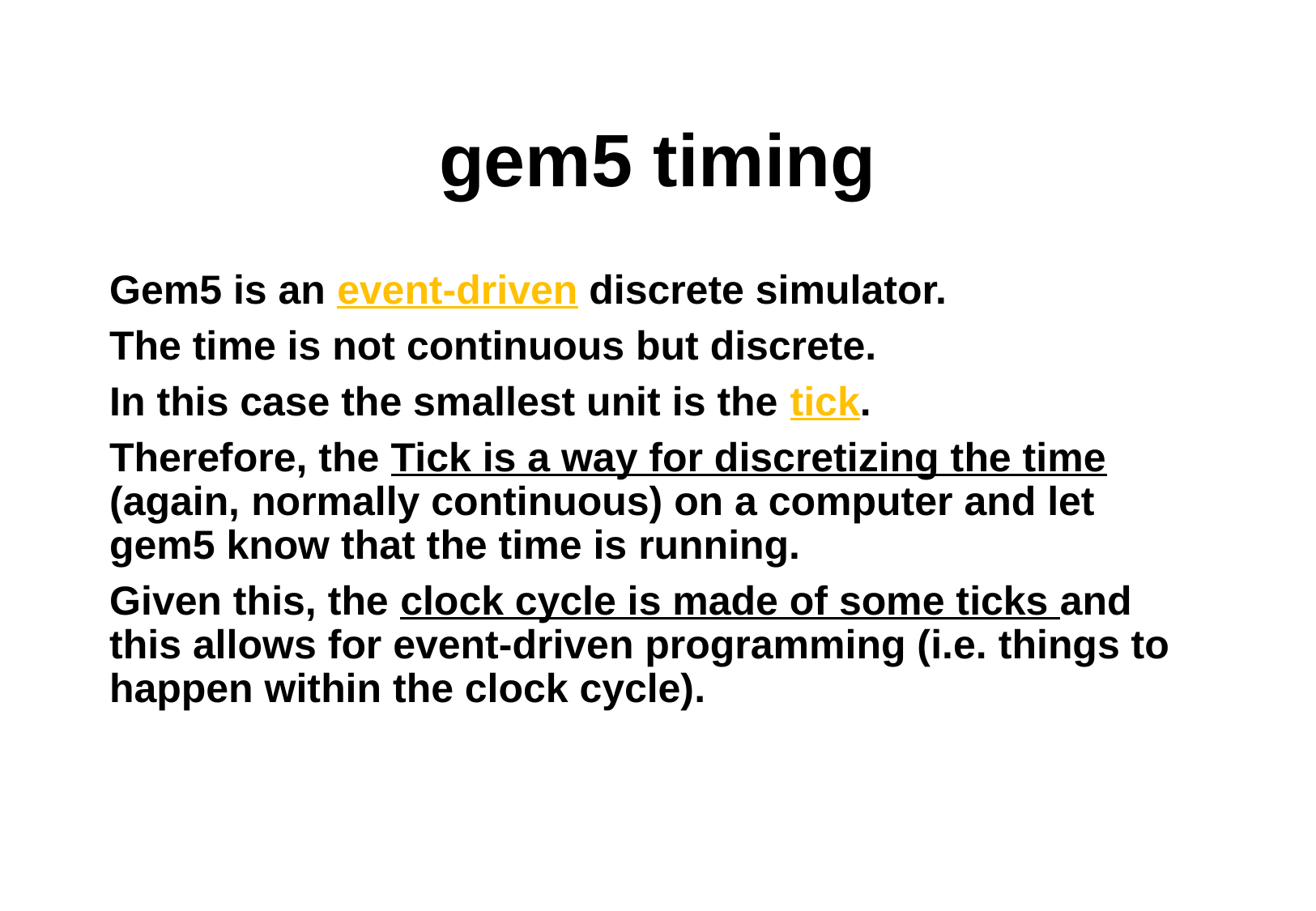

# gem5 timing
Gem5 is an event-driven discrete simulator.
The time is not continuous but discrete.
In this case the smallest unit is the tick.
Therefore, the Tick is a way for discretizing the time (again, normally continuous) on a computer and let gem5 know that the time is running.
Given this, the clock cycle is made of some ticks and this allows for event-driven programming (i.e. things to happen within the clock cycle).